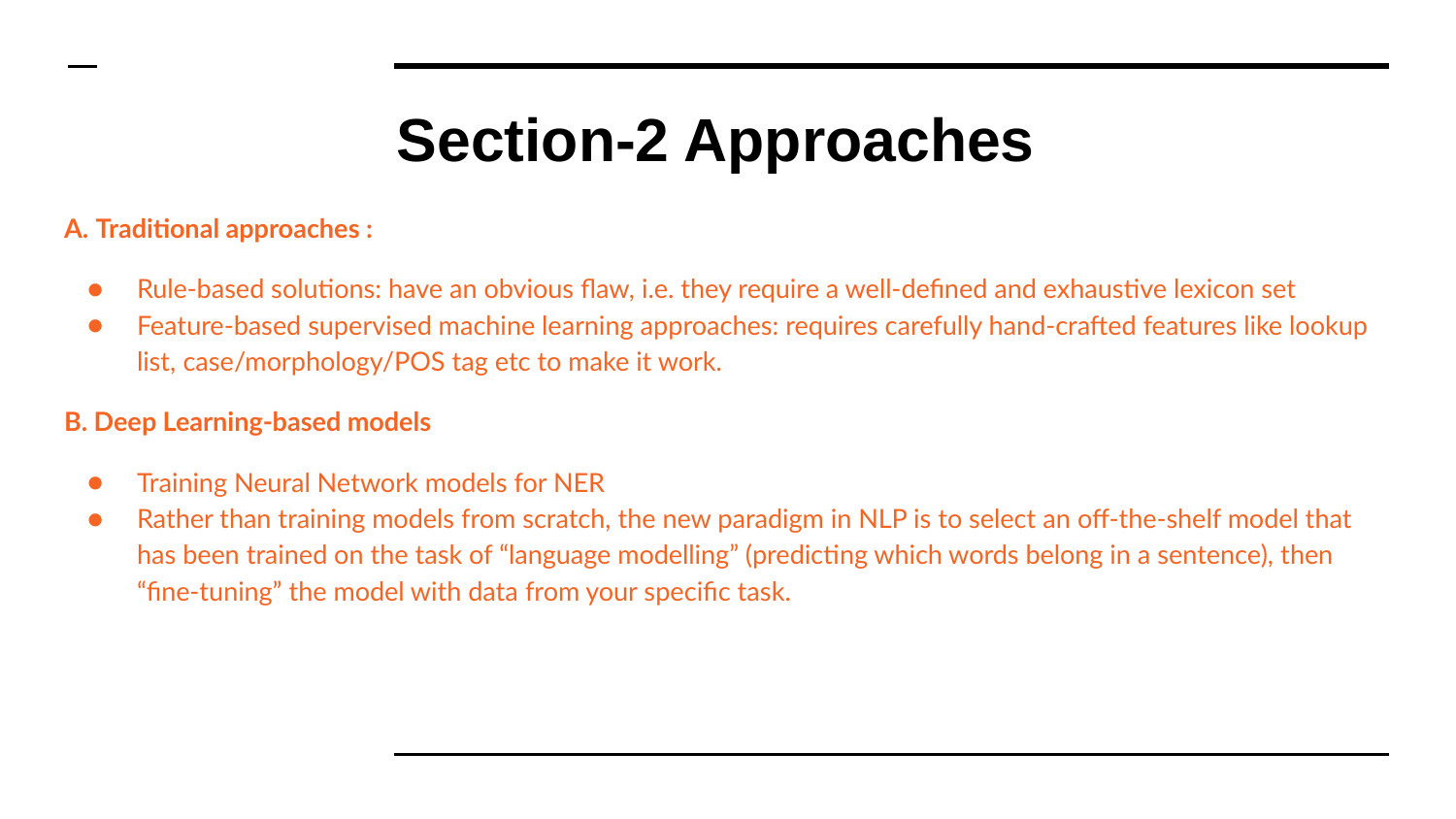

# Section-2 Approaches
A. Traditional approaches :
Rule-based solutions: have an obvious flaw, i.e. they require a well-defined and exhaustive lexicon set
Feature-based supervised machine learning approaches: requires carefully hand-crafted features like lookup list, case/morphology/POS tag etc to make it work.
B. Deep Learning-based models
Training Neural Network models for NER
Rather than training models from scratch, the new paradigm in NLP is to select an off-the-shelf model that has been trained on the task of “language modelling” (predicting which words belong in a sentence), then “fine-tuning” the model with data from your specific task.